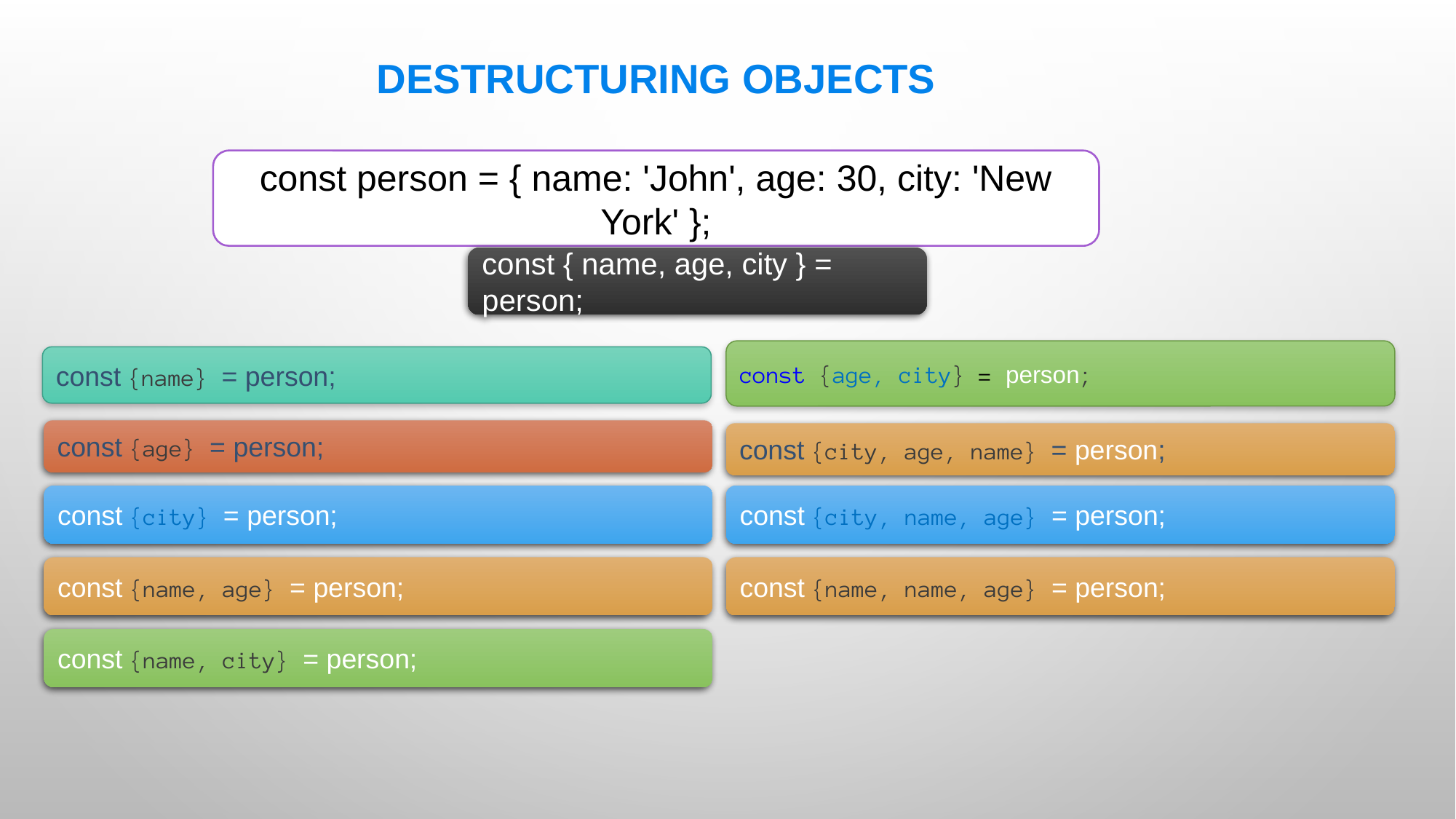

# Destructuring OBJECTS
const person = { name: 'John', age: 30, city: 'New York' };
const { name, age, city } = person;
const {age, city} = person;
const {name} = person;
const {age} = person;
const {city, age, name} = person;
const {city} = person;
const {city, name, age} = person;
const {name, age} = person;
const {name, name, age} = person;
const {name, city} = person;